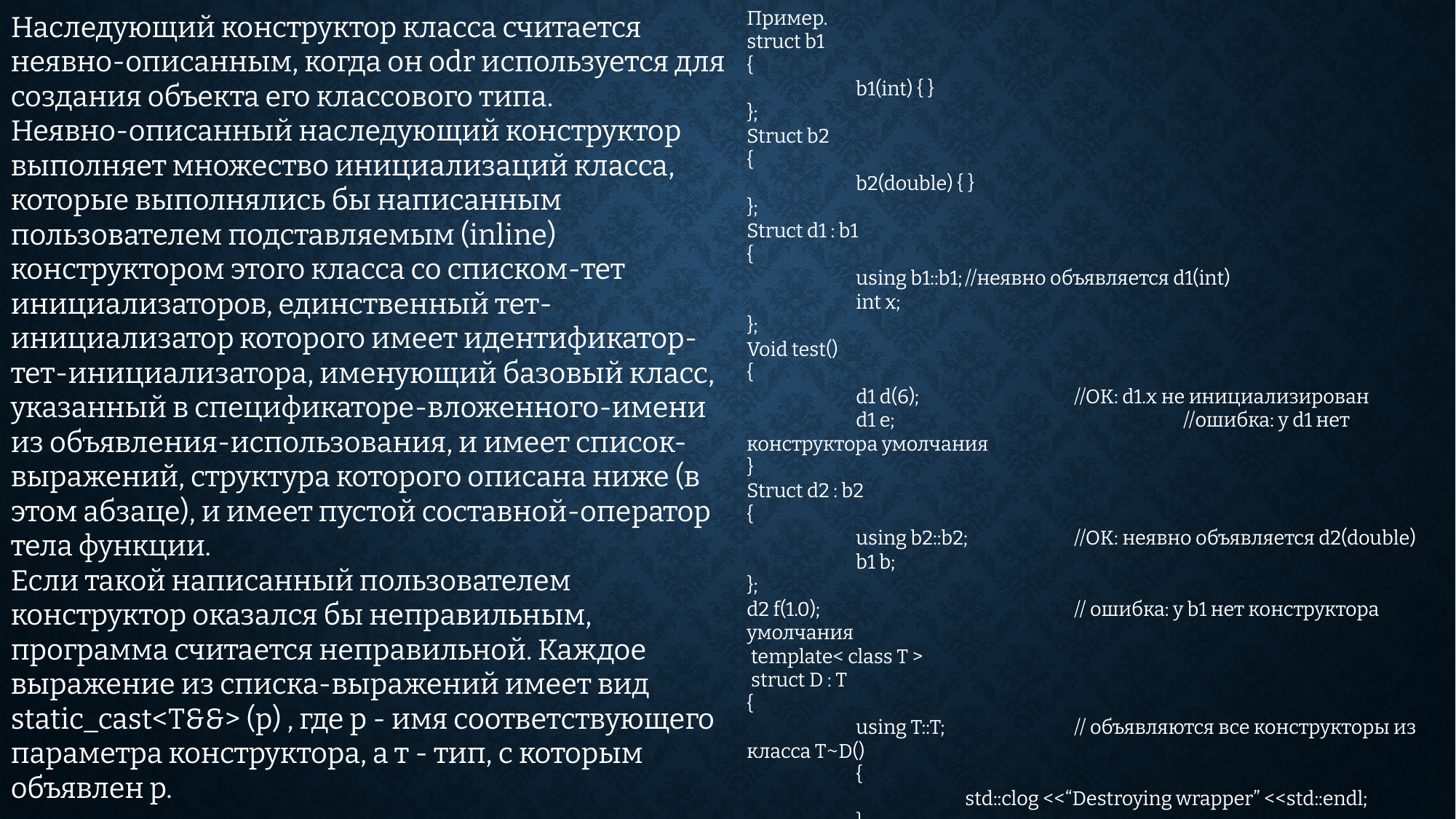

Пример.
struct b1
{
	b1(int) { }
};
Struct b2
{
	b2(double) { }
};
Struct d1 : b1
{
	using b1::b1;	//неявно объявляется d1(int)
	int x;
};
Void test()
{
	d1 d(6);		//OK: d1.x не инициализирован
	d1 e;			//ошибка: y d1 нет конструктора умолчания
}
Struct d2 : b2
{
	using b2::b2;	//OK: неявно объявляется d2(double)
	b1 b;
};
d2 f(1.0);			// ошибка: у b1 нет конструктора умолчания
 template< class T >
 struct D : T
{
	using T::T;		// объявляются все конструкторы из класса T~D()
	{
		std::clog <<“Destroying wrapper” <<std::endl;
	}
};

Наследующий конструктор класса считается неявно-описанным, когда он оdr­ используется для создания объекта его классового типа.
Неявно-описанный наследующий конструктор выполняет множество инициализаций класса, которые выполнялись бы написанным пользователем подставляемым (inlinе) конструктором этого класса со списком-тет­ инициализаторов, единственный тет-инициализатор которого имеет идентификатор-тет-инициализатора, именующий базовый класс, указанный в спецификаторе-вложенного-имени из объявления-использования, и имеет список-выражений, структура которого описана ниже (в этом абзаце), и имеет пустой составной-оператор тела функции.
Если такой написанный пользователем конструктор оказался бы неправильным, программа считается неправильной. Каждое выражение из списка-выражений имеет вид static_cast<T&&> (p) , где р - имя соответствующего параметра конструктора, а т - тип, с которым объявлен р.